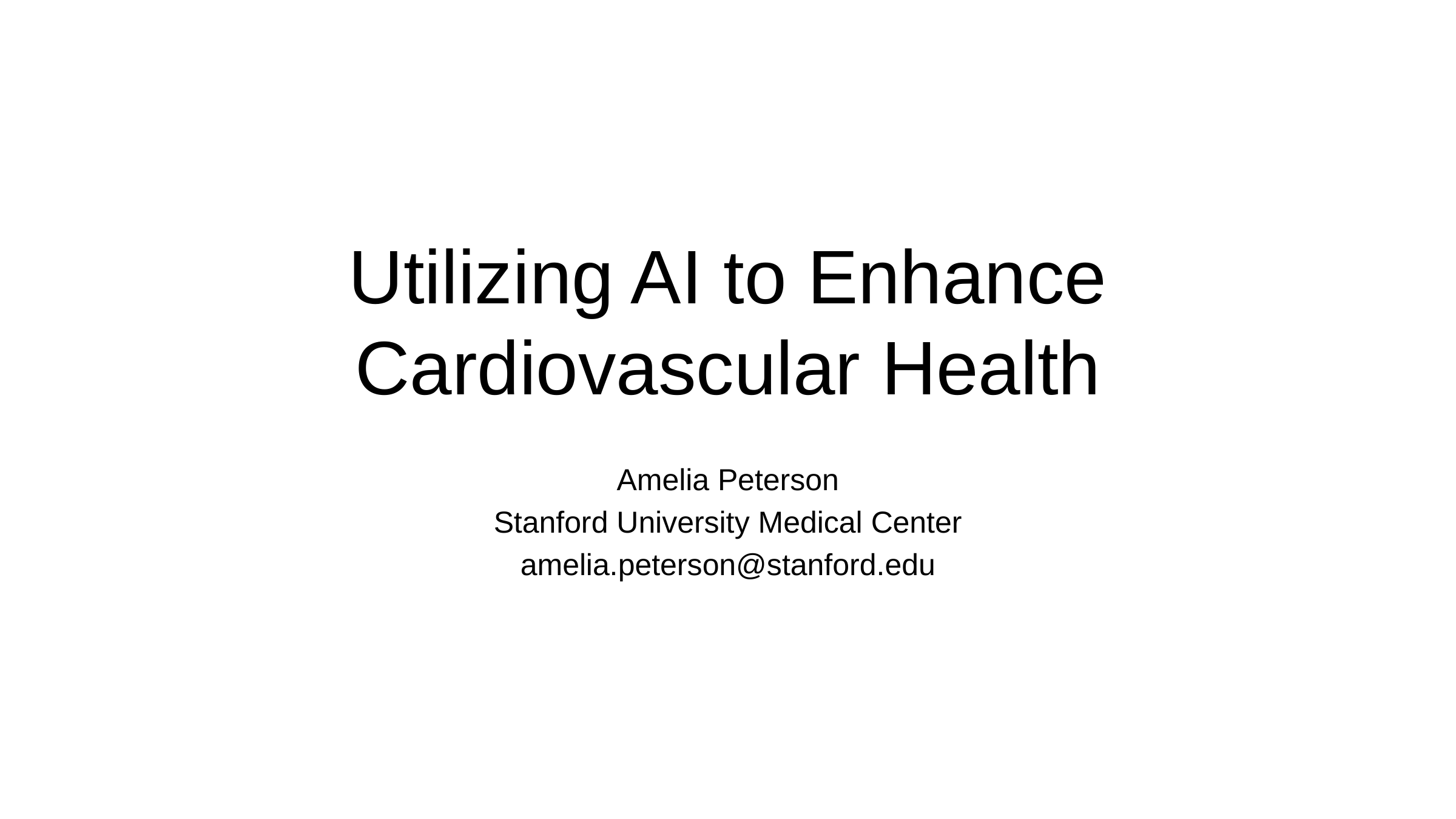

# Utilizing AI to Enhance Cardiovascular Health
Amelia Peterson
Stanford University Medical Center
amelia.peterson@stanford.edu